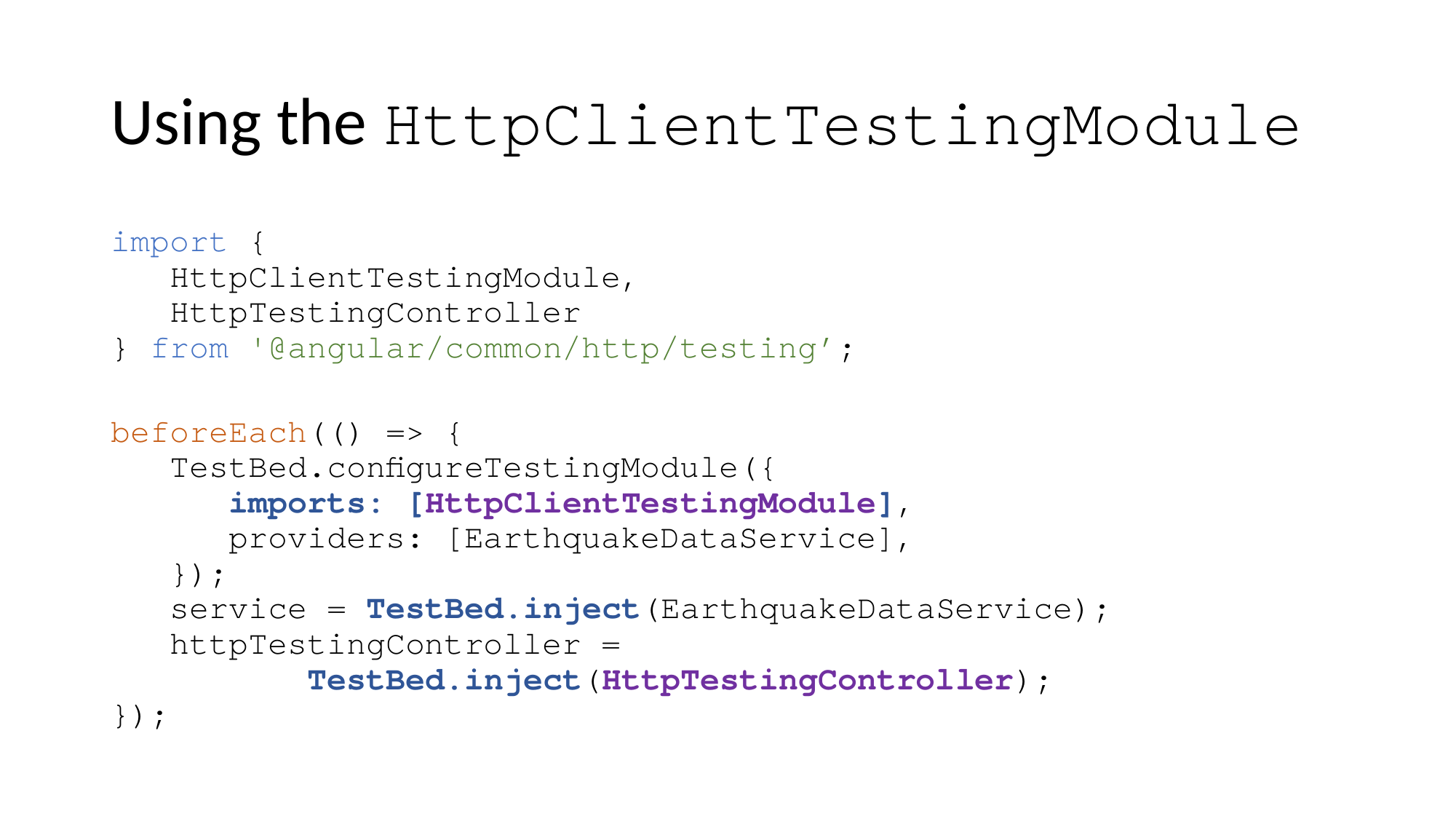

# Using the HttpClientTestingModule
import {
   HttpClientTestingModule,
   HttpTestingController
} from '@angular/common/http/testing’;
beforeEach(() => {
   TestBed.configureTestingModule({
      imports: [HttpClientTestingModule],
      providers: [EarthquakeDataService],
   });
   service = TestBed.inject(EarthquakeDataService);
   httpTestingController =
		TestBed.inject(HttpTestingController);
});